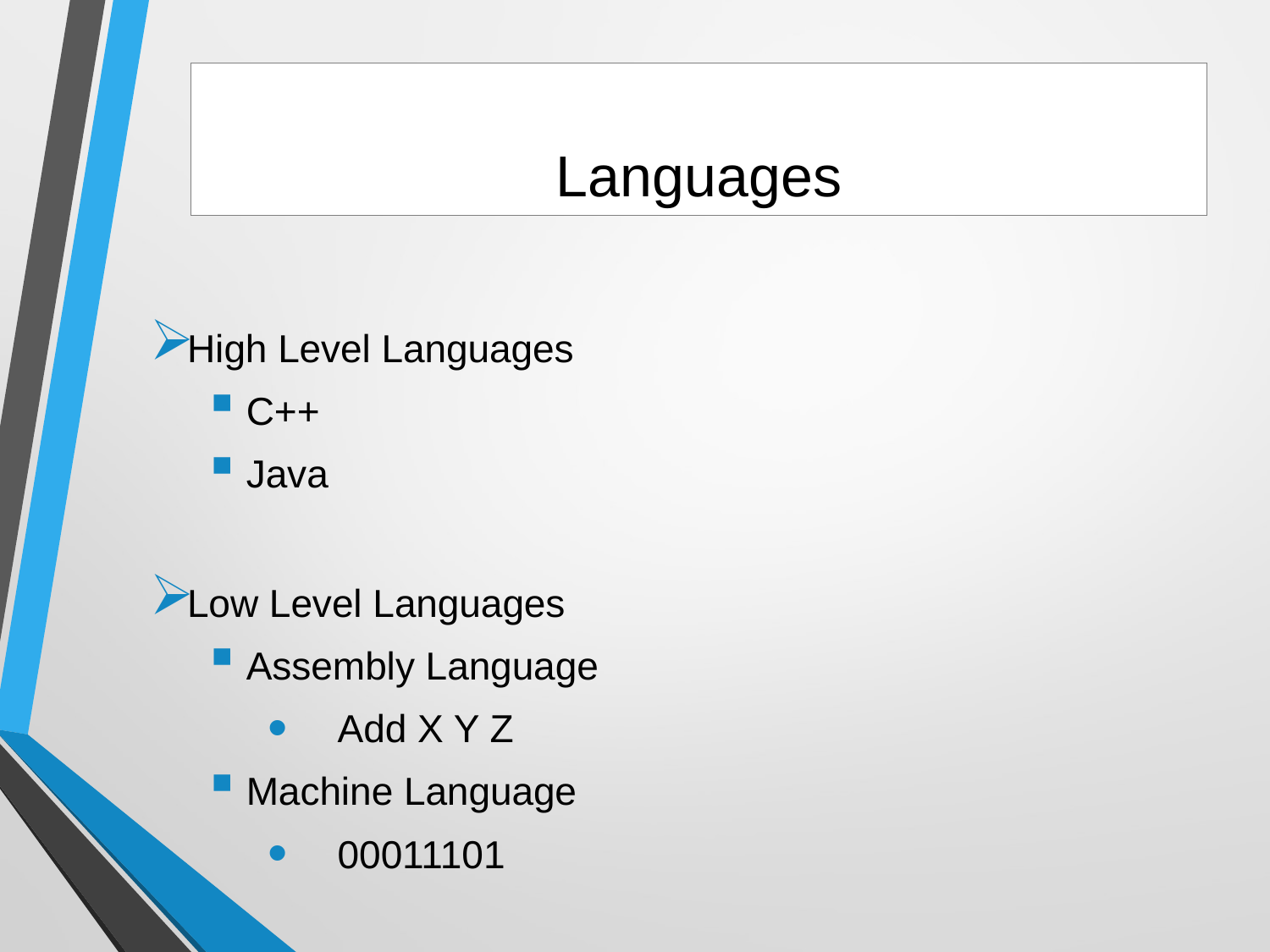

Languages

High Level Languages
C++
Java

Low Level Languages
Assembly Language
   Add X Y Z
Machine Language
   00011101